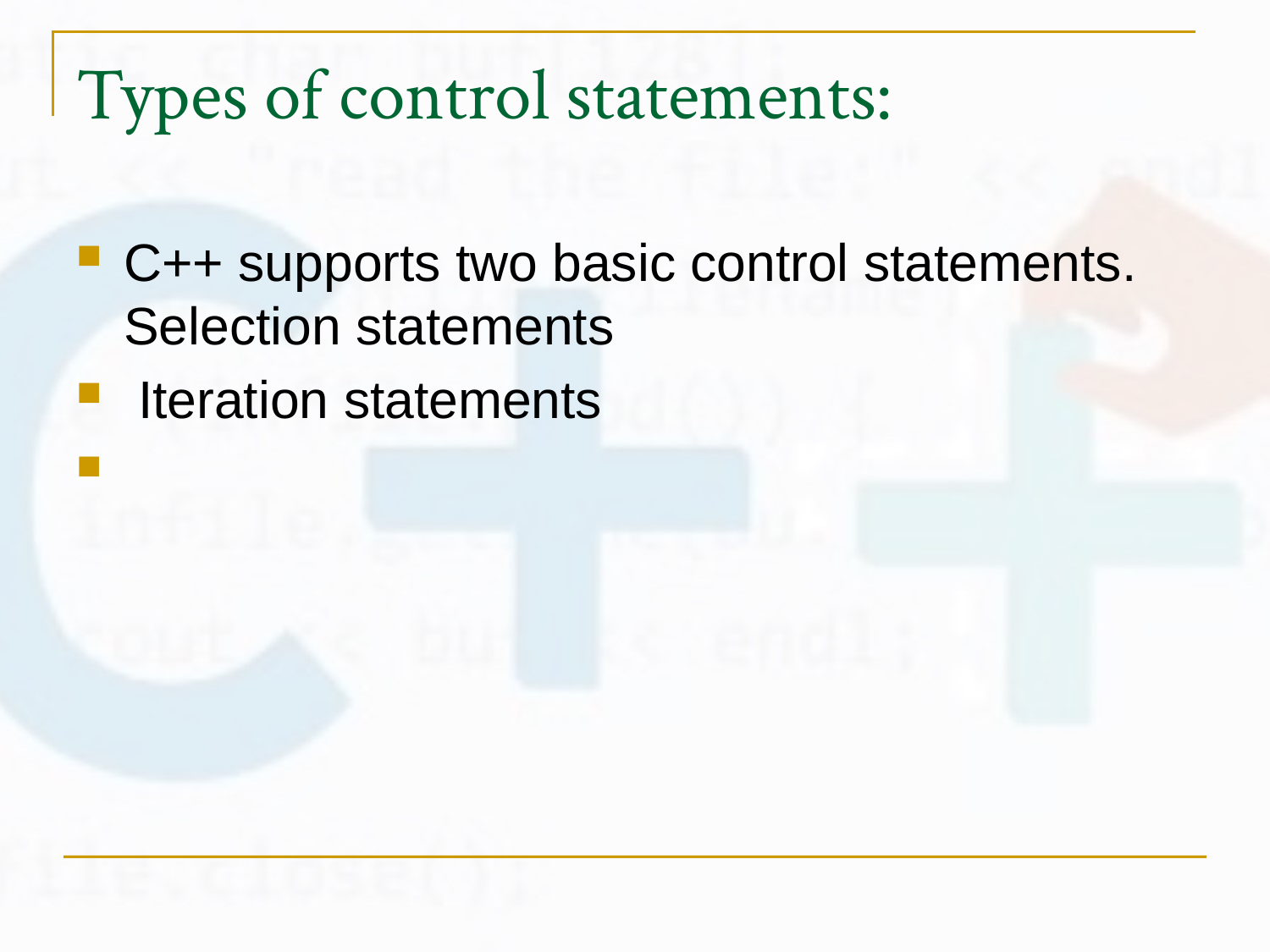

# Types of control statements:
C++ supports two basic control statements.  Selection statements
 Iteration statements